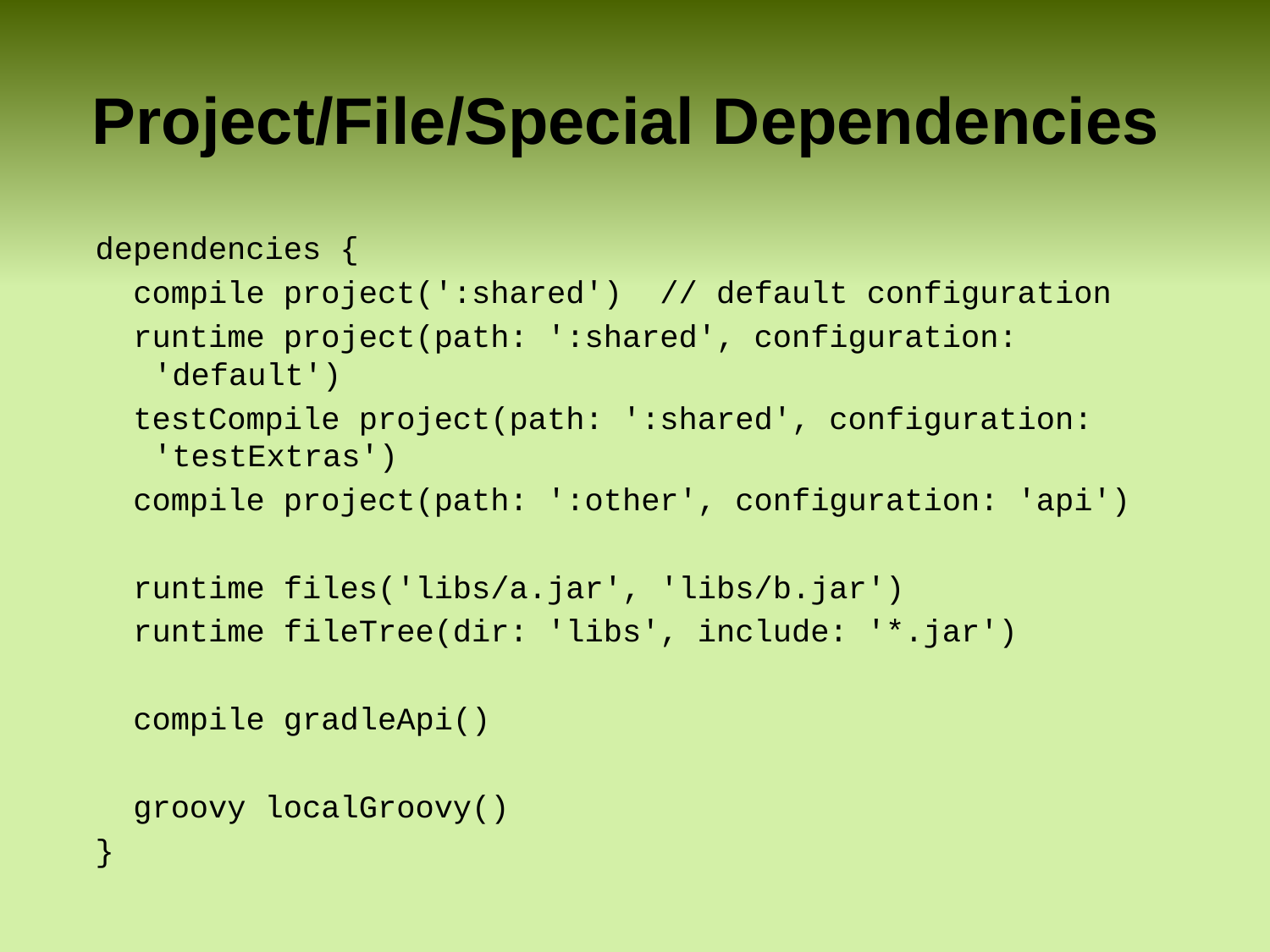

# Project/File/Special Dependencies
dependencies {
  compile project(':shared')  // default configuration
  runtime project(path: ':shared', configuration: 'default')
  testCompile project(path: ':shared', configuration: 'testExtras')
  compile project(path: ':other', configuration: 'api')

  runtime files('libs/a.jar', 'libs/b.jar')
  runtime fileTree(dir: 'libs', include: '*.jar')

  compile gradleApi()

  groovy localGroovy()
}